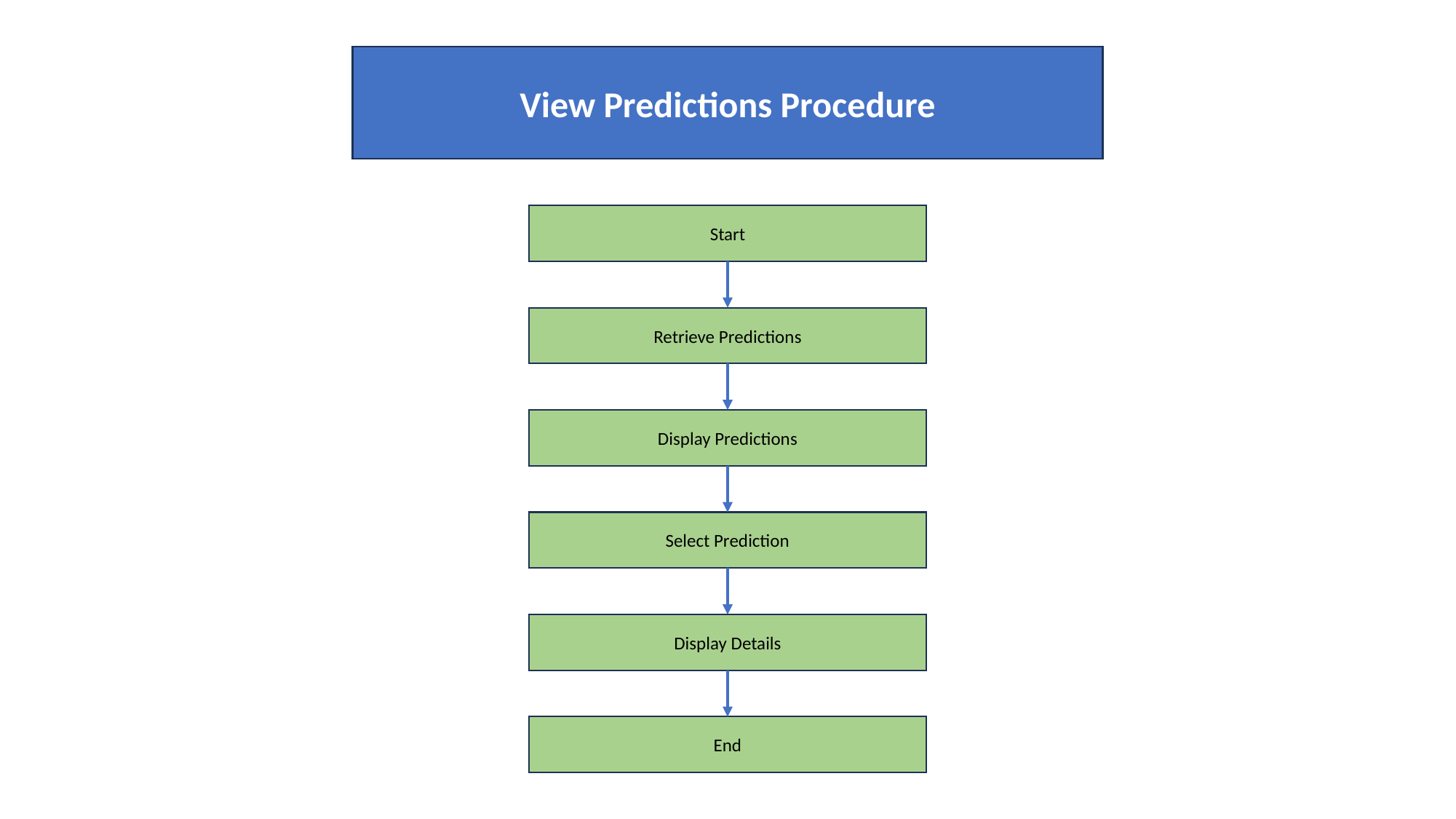

View Predictions Procedure
Start
Retrieve Predictions
Display Predictions
Select Prediction
Display Details
End